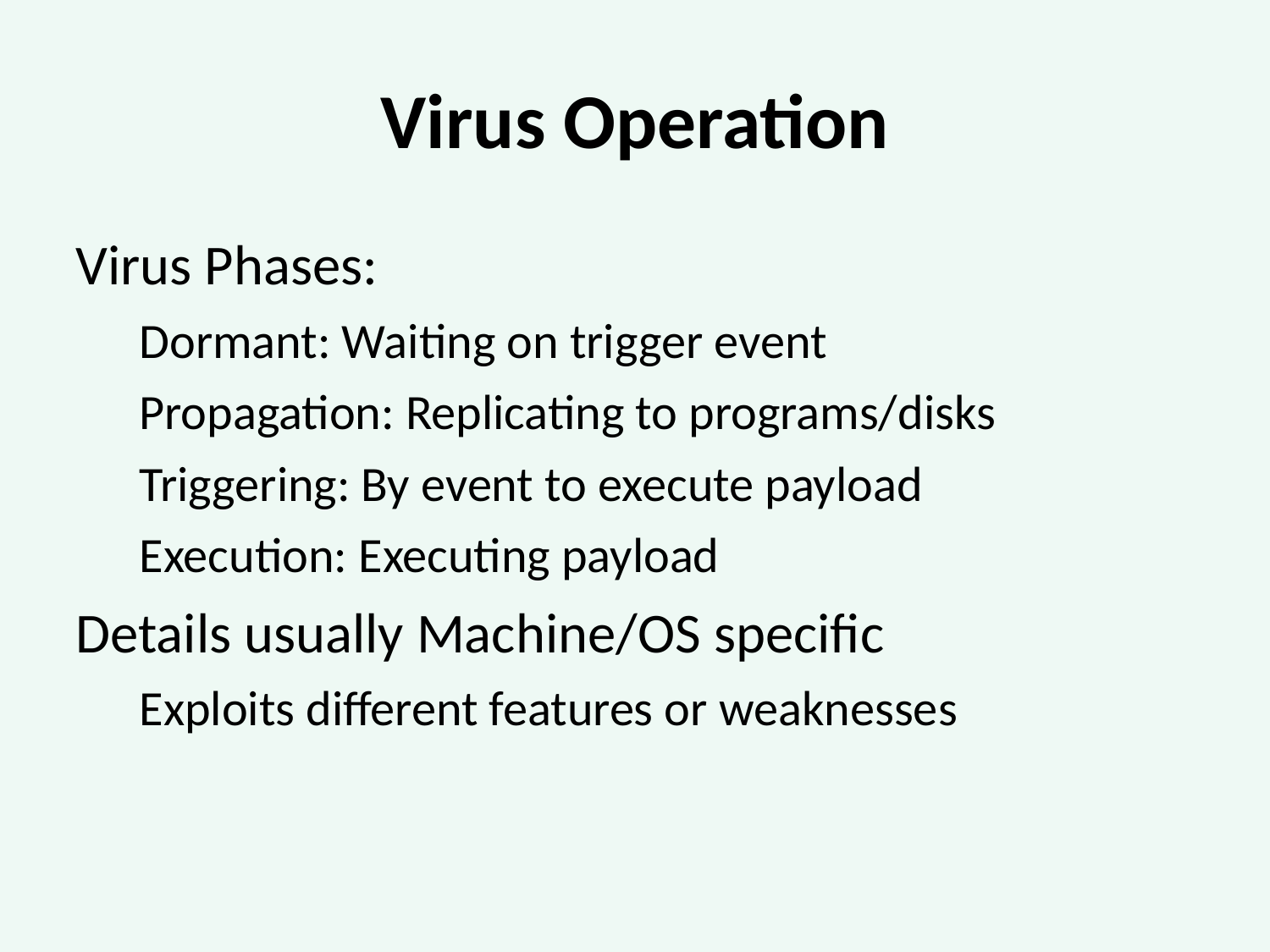

# Virus Operation
Virus Phases:
Dormant: Waiting on trigger event
Propagation: Replicating to programs/disks
Triggering: By event to execute payload
Execution: Executing payload
Details usually Machine/OS specific
Exploits different features or weaknesses